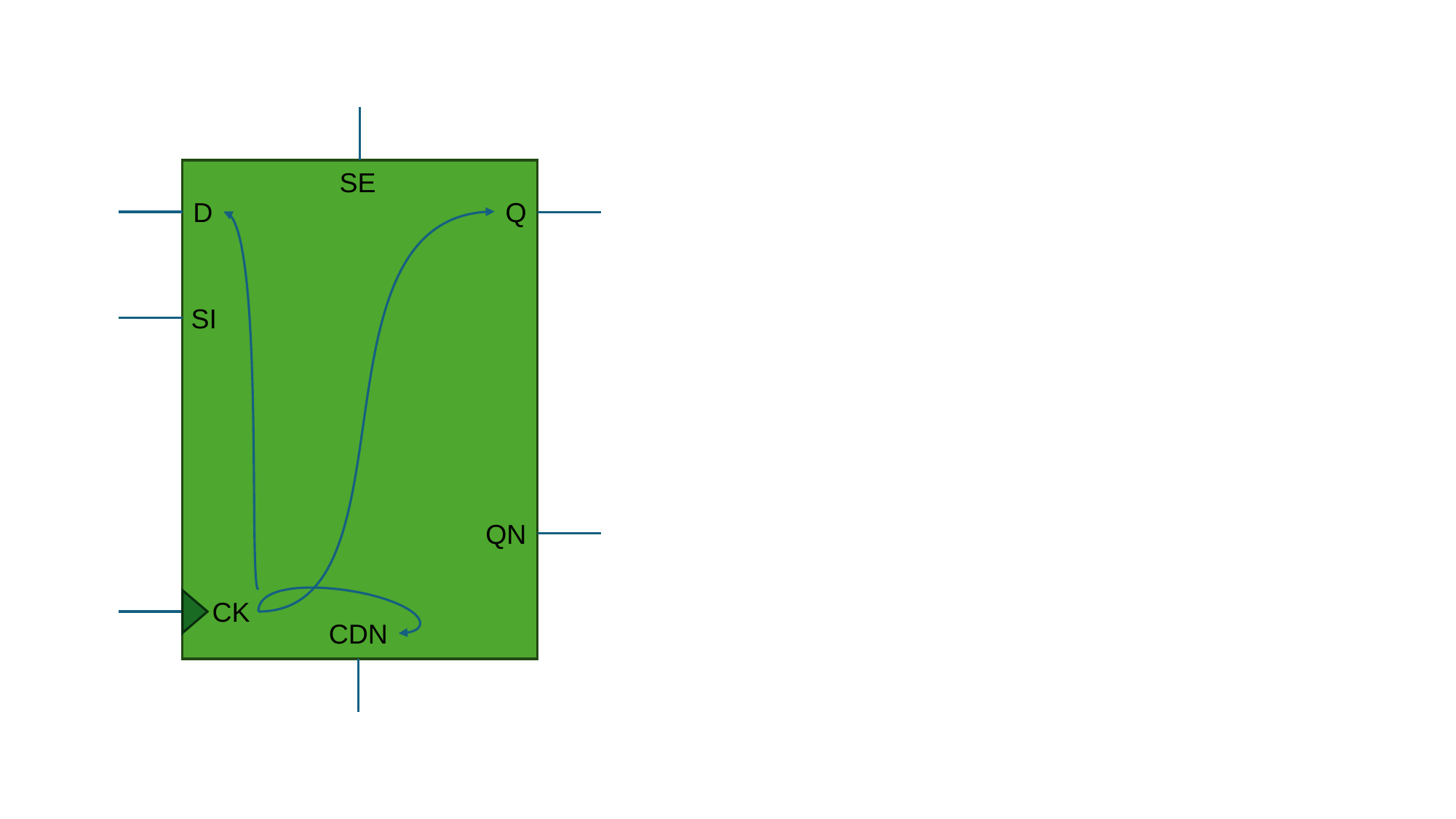

SE
D
Q
SI
QN
CK

CDN